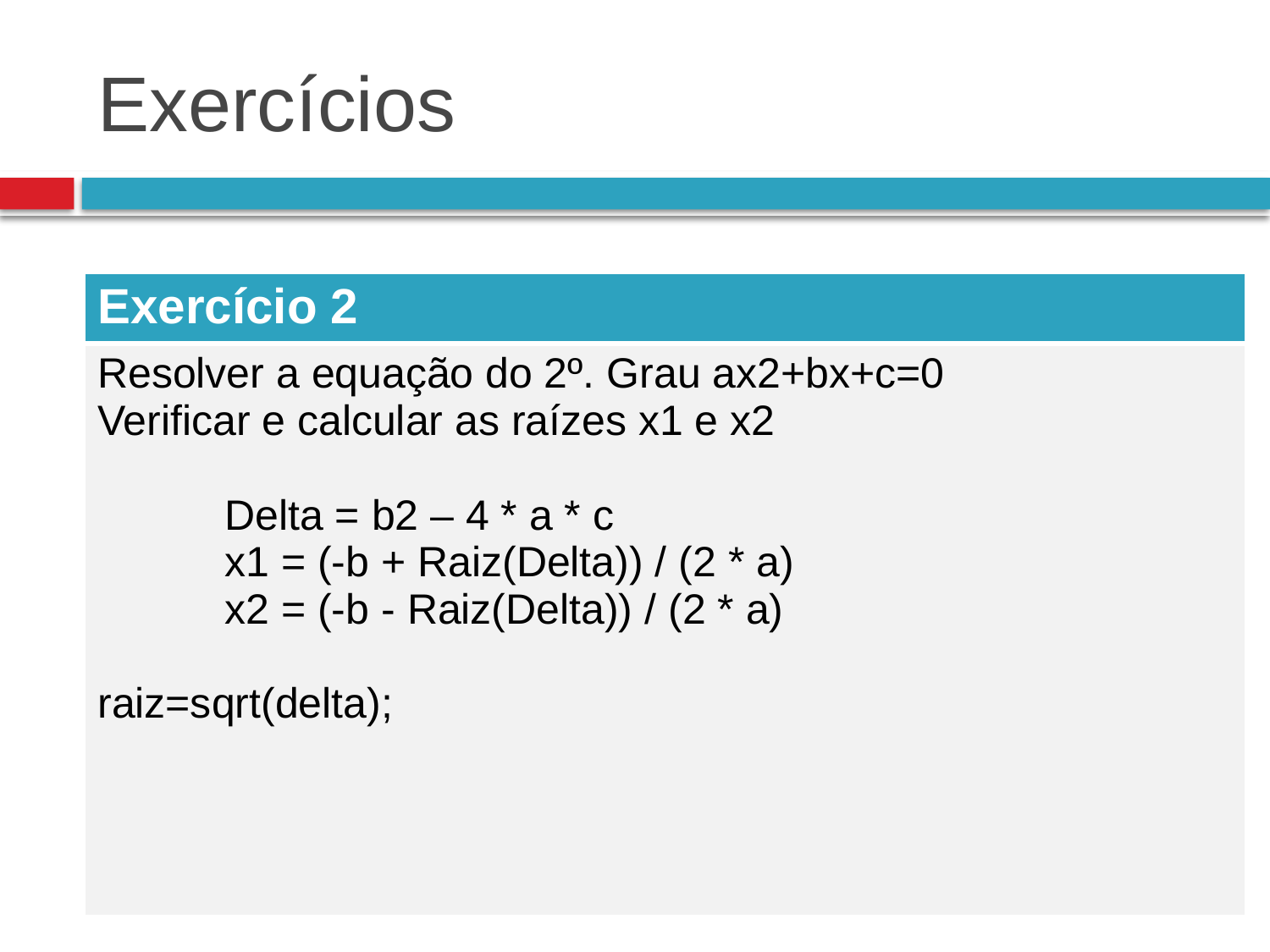

# Exercícios
| Exercício 2 |
| --- |
| Resolver a equação do 2º. Grau ax2+bx+c=0 Verificar e calcular as raízes x1 e x2 Delta = b2 – 4 \* a \* c x1 = (-b + Raiz(Delta)) / (2 \* a) x2 = (-b - Raiz(Delta)) / (2 \* a) raiz=sqrt(delta); |